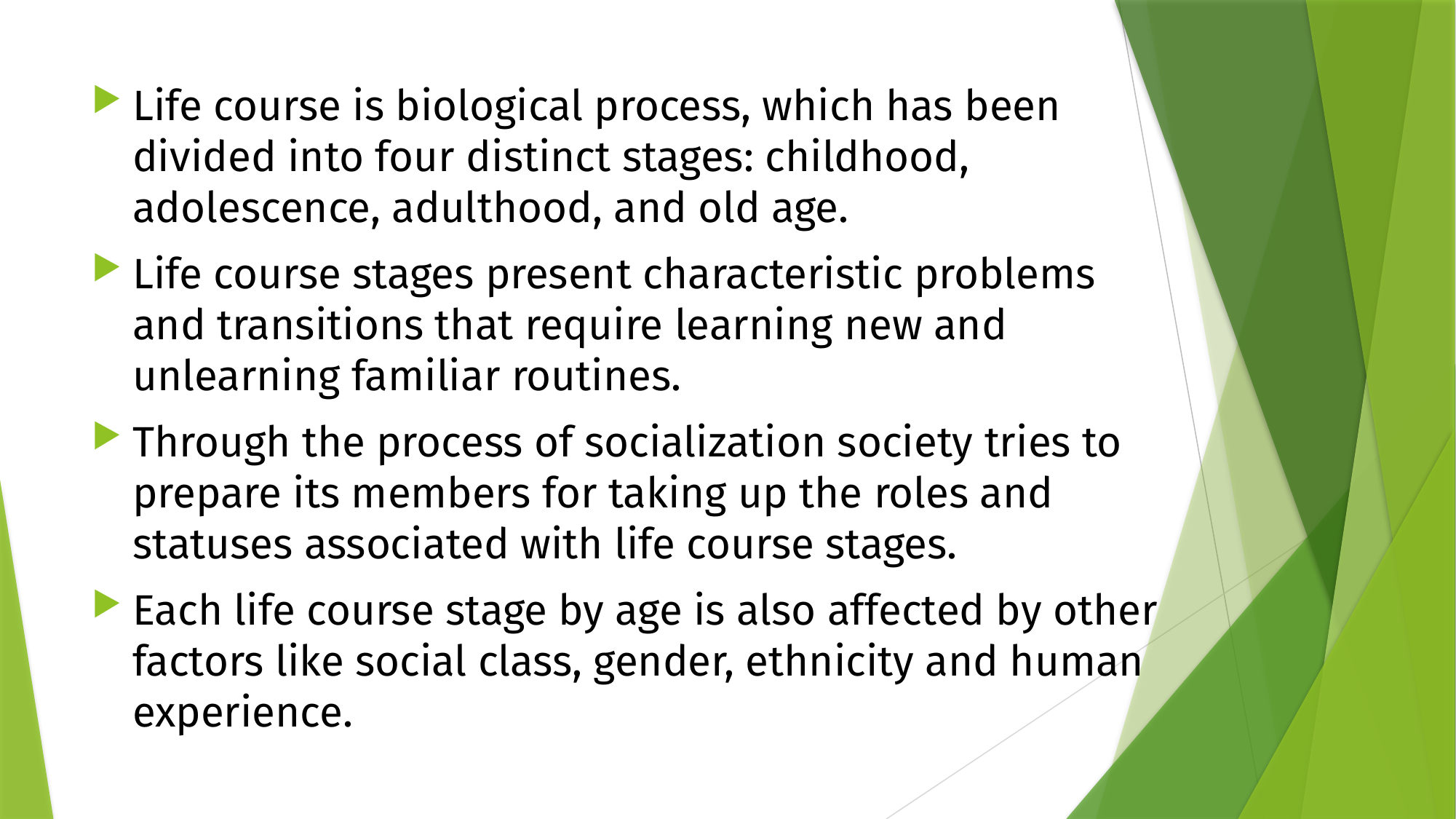

#
Life course is biological process, which has been divided into four distinct stages: childhood, adolescence, adulthood, and old age.
Life course stages present characteristic problems and transitions that require learning new and unlearning familiar routines.
Through the process of socialization society tries to prepare its members for taking up the roles and statuses associated with life course stages.
Each life course stage by age is also affected by other factors like social class, gender, ethnicity and human experience.